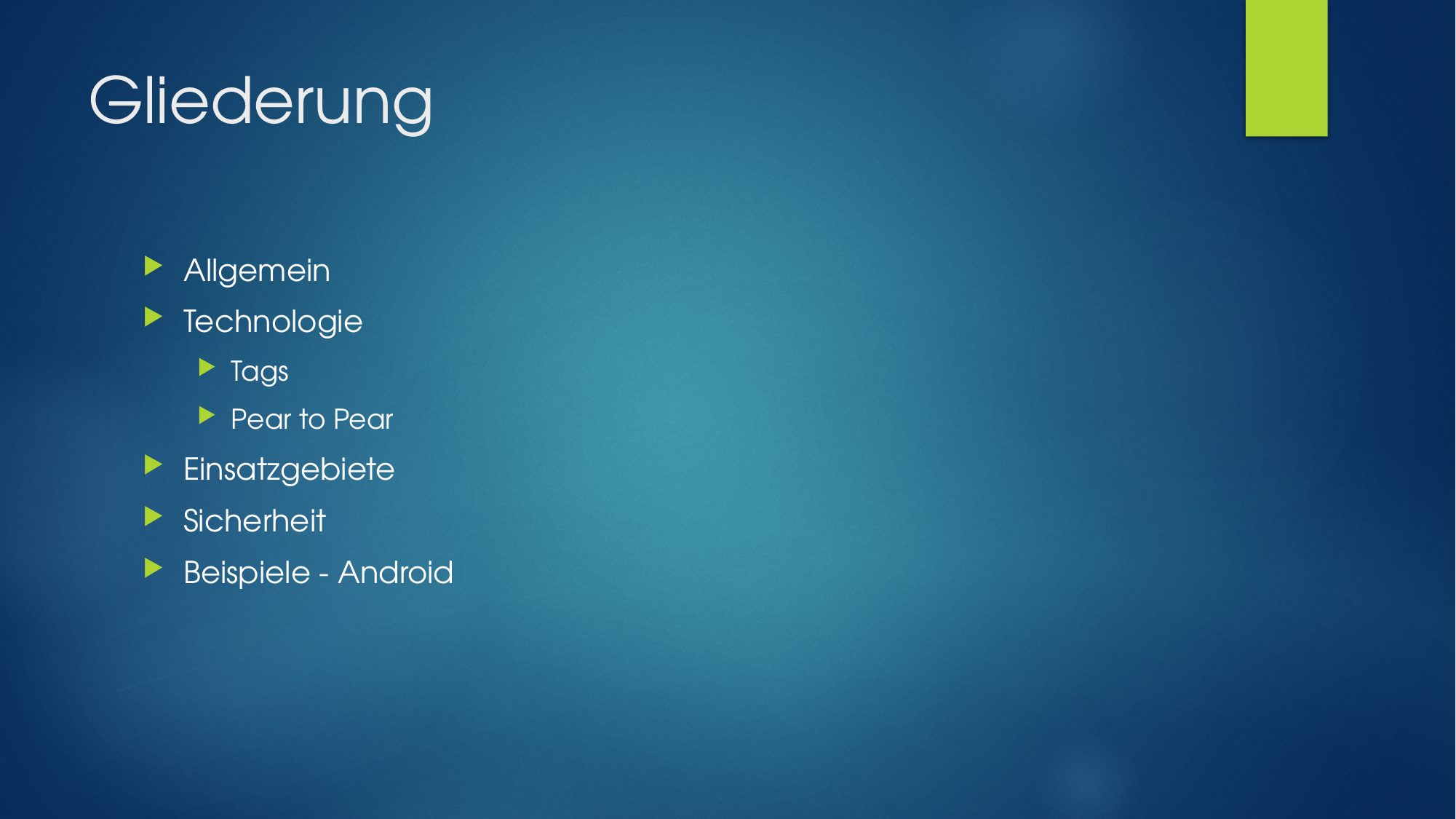

# Gliederung
Allgemein
Technologie
Tags
Pear to Pear
Einsatzgebiete
Sicherheit
Beispiele - Android